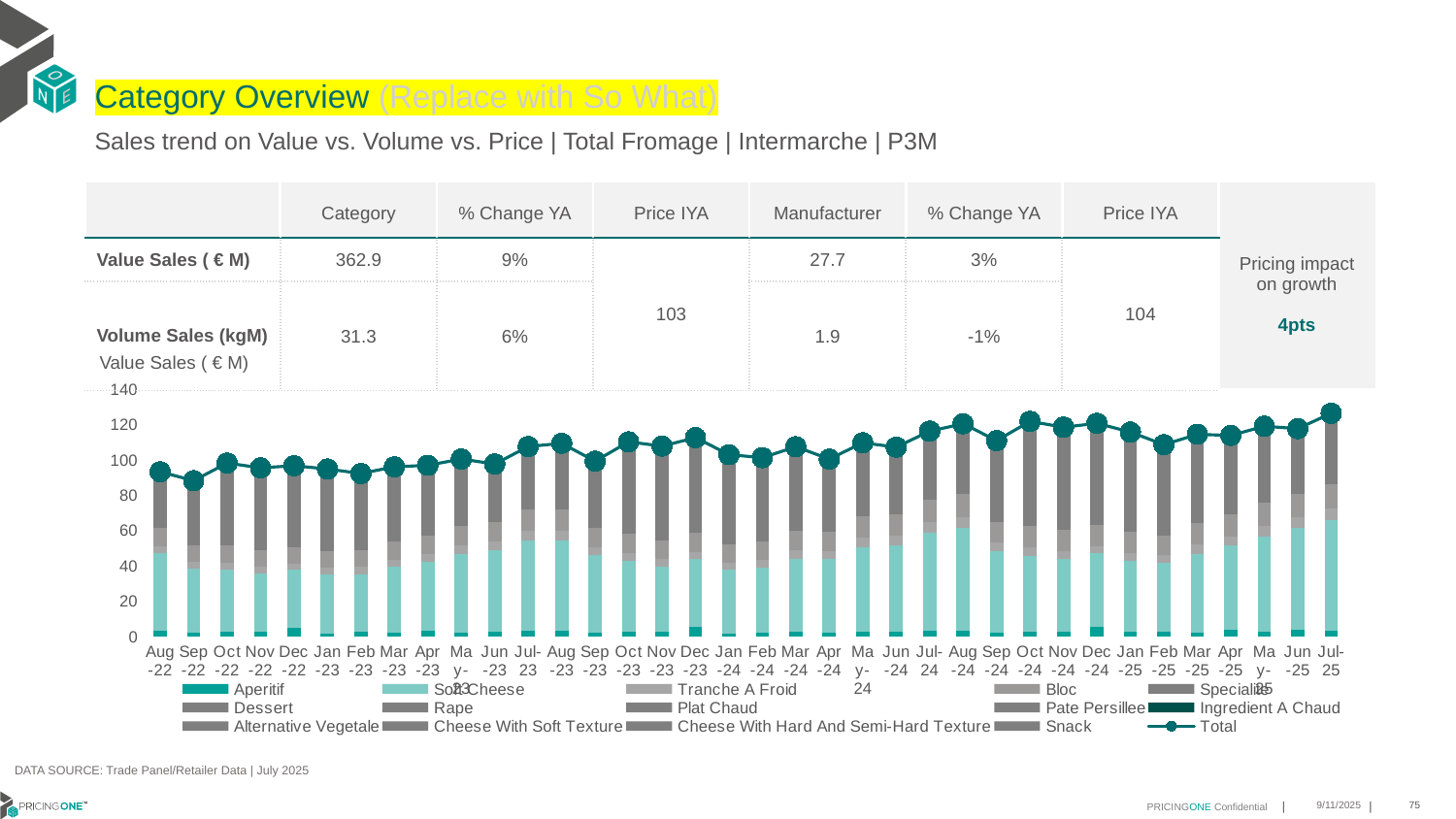

# Category Overview (Replace with So What)
Sales trend on Value vs. Volume vs. Price | Total Fromage | Intermarche | P3M
|  | Category | % Change YA | Price IYA | Manufacturer | % Change YA | Price IYA | Pricing impact on growth 4pts |
| --- | --- | --- | --- | --- | --- | --- | --- |
| Value Sales ( € M) | 362.9 | 9% | 103 | 27.7 | 3% | 104 |  |
| Volume Sales (kgM) | 31.3 | 6% |  | 1.9 | -1% |  |  |
Value Sales ( € M)

[unsupported chart]

DATA SOURCE: Trade Panel/Retailer Data | July 2025

9/11/2025
75